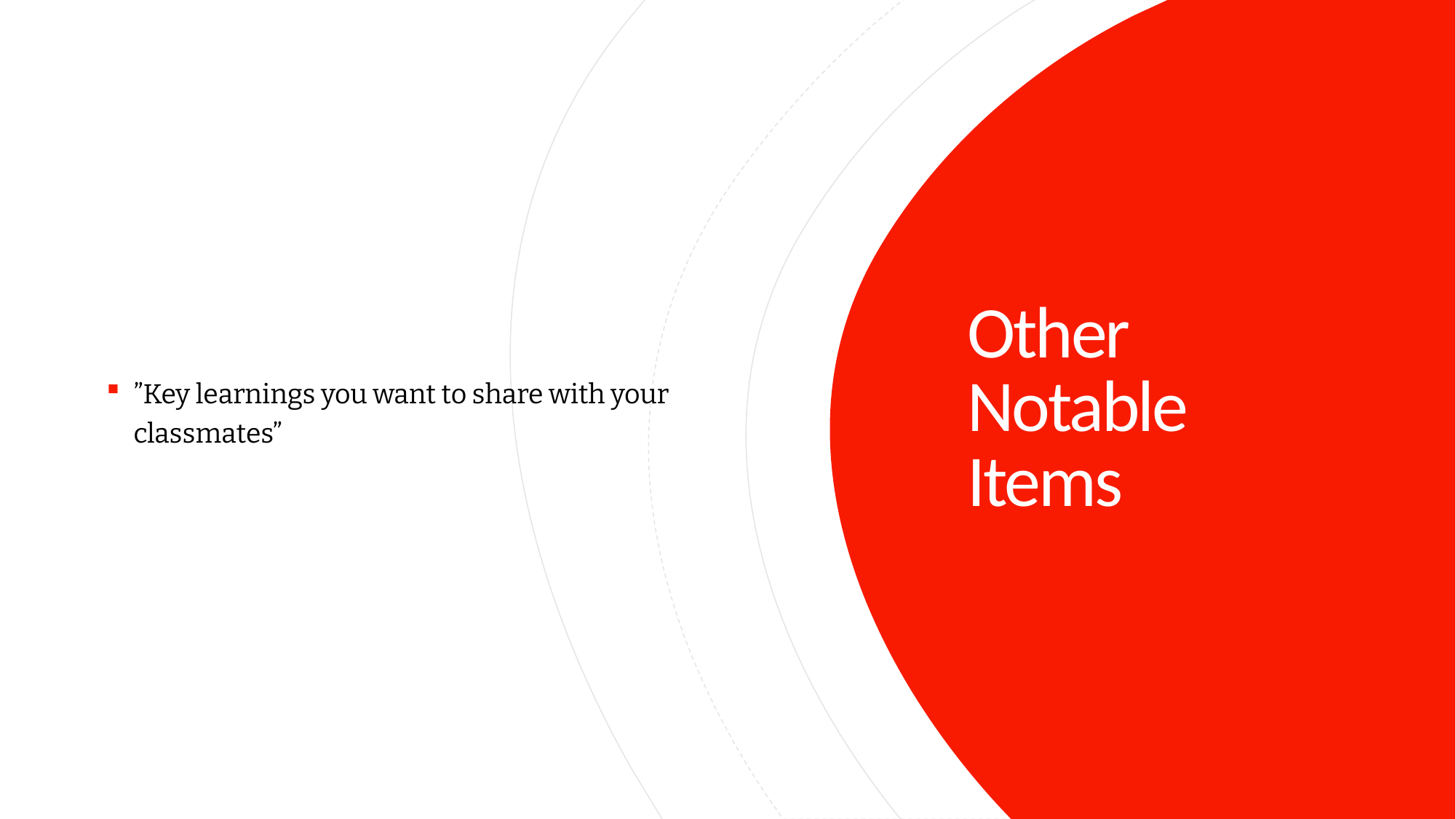

”Key learnings you want to share with your classmates”
# Other Notable Items